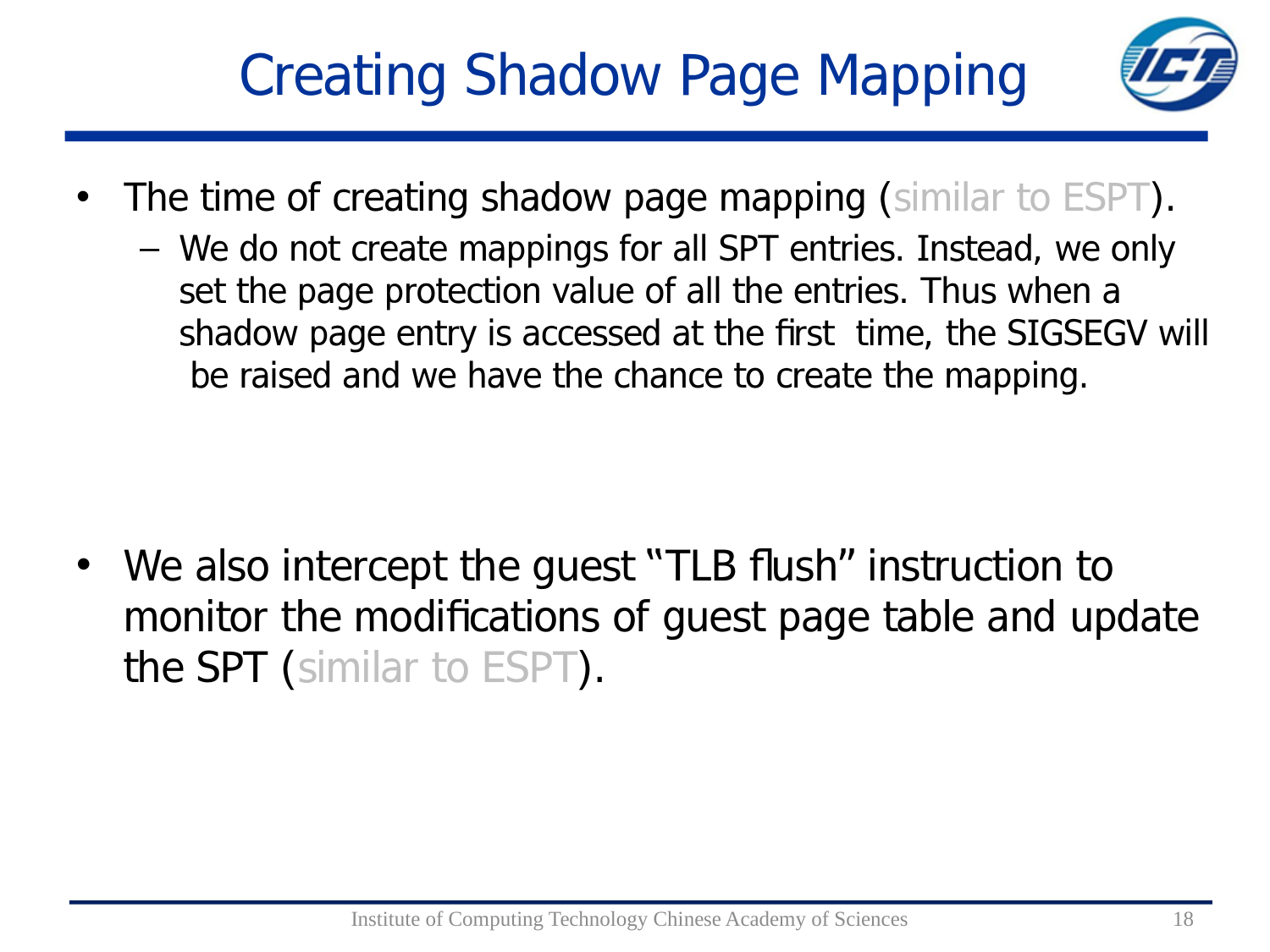

# Creating Shadow Page Mapping
The time of creating shadow page mapping (similar to ESPT).
We do not create mappings for all SPT entries. Instead, we only  set the page protection value of all the entries. Thus when a       shadow page entry is accessed at the first  time, the SIGSEGV will  be raised and we have the chance to create the mapping.

We also intercept the guest “TLB flush” instruction to      monitor the modifications of guest page table and update the SPT (similar to ESPT).
Institute of Computing Technology Chinese Academy of Sciences
18